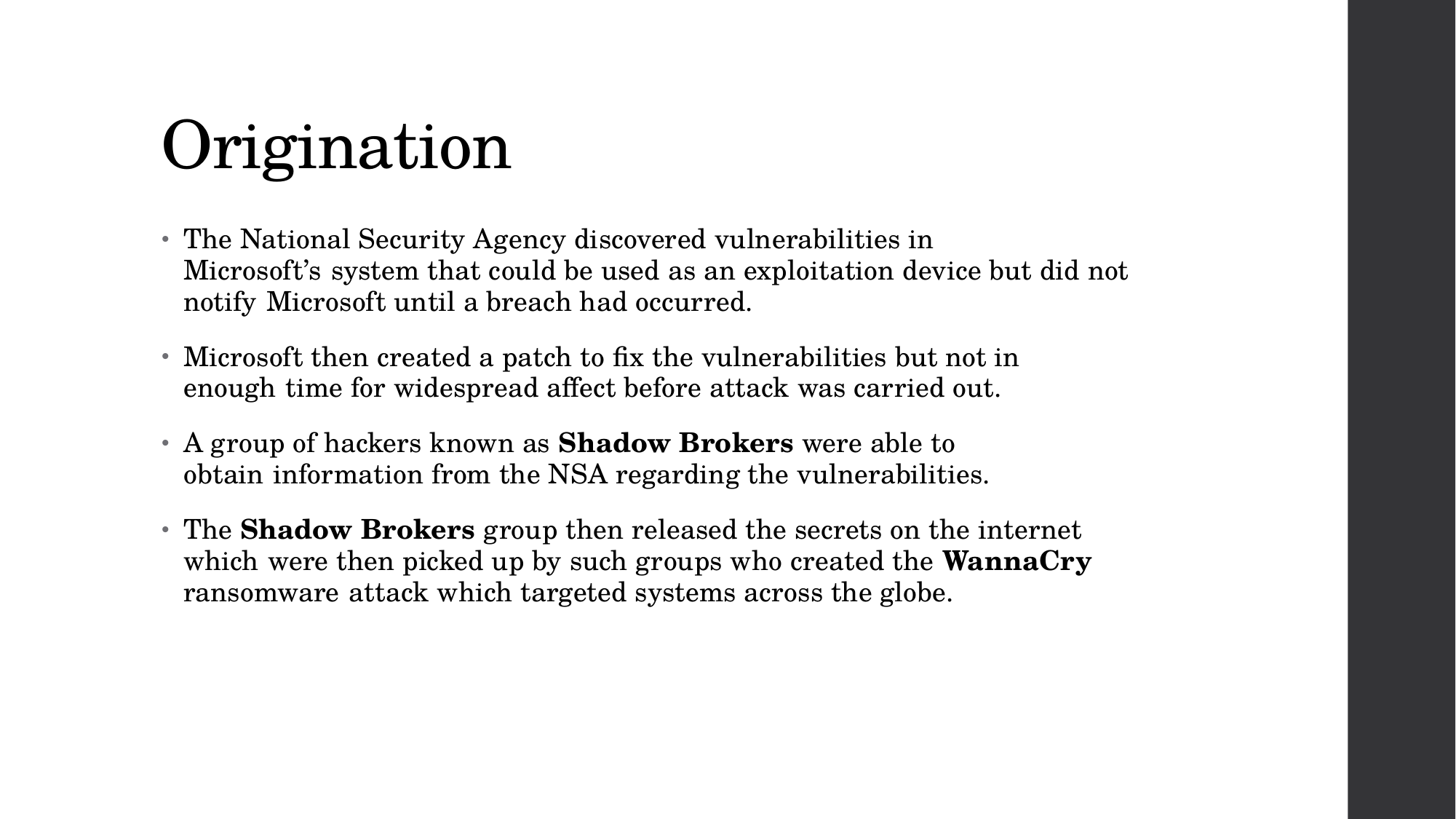

Origination
#
The National Security Agency discovered vulnerabilities in Microsoft’s system that could be used as an exploitation device but did not notify Microsoft until a breach had occurred.
Microsoft then created a patch to fix the vulnerabilities but not in enough time for widespread affect before attack was carried out.
A group of hackers known as Shadow Brokers were able to obtain information from the NSA regarding the vulnerabilities.
The Shadow Brokers group then released the secrets on the internet which were then picked up by such groups who created the WannaCry ransomware attack which targeted systems across the globe.